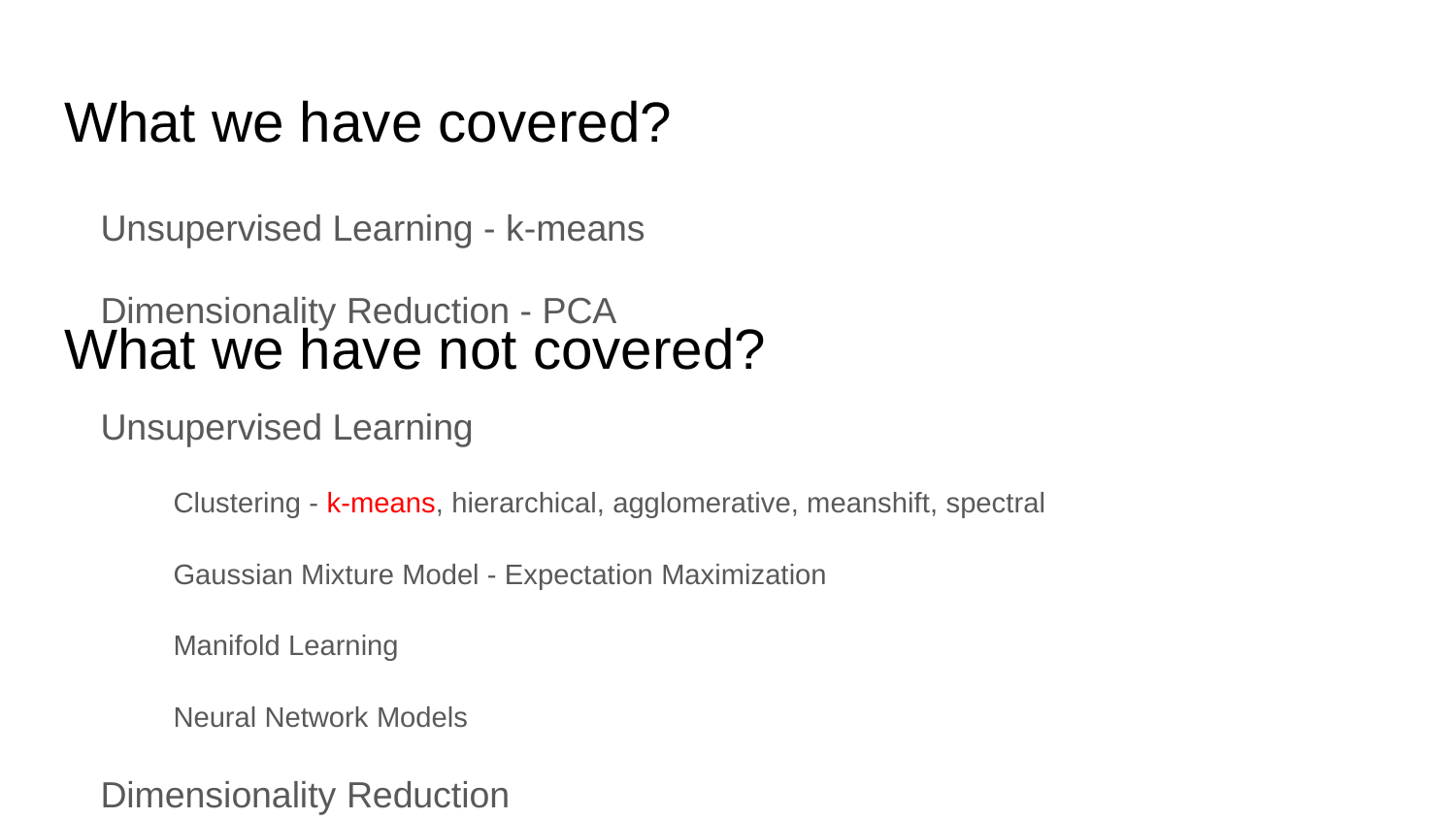

# What we have covered?
Unsupervised Learning - k-means
Dimensionality Reduction - PCA
What we have not covered?
Unsupervised Learning
Clustering - k-means, hierarchical, agglomerative, meanshift, spectral
Gaussian Mixture Model - Expectation Maximization
Manifold Learning
Neural Network Models
Dimensionality Reduction
PCA, KernelPCA, Matrix Factorization, ICA, Isomap etc.